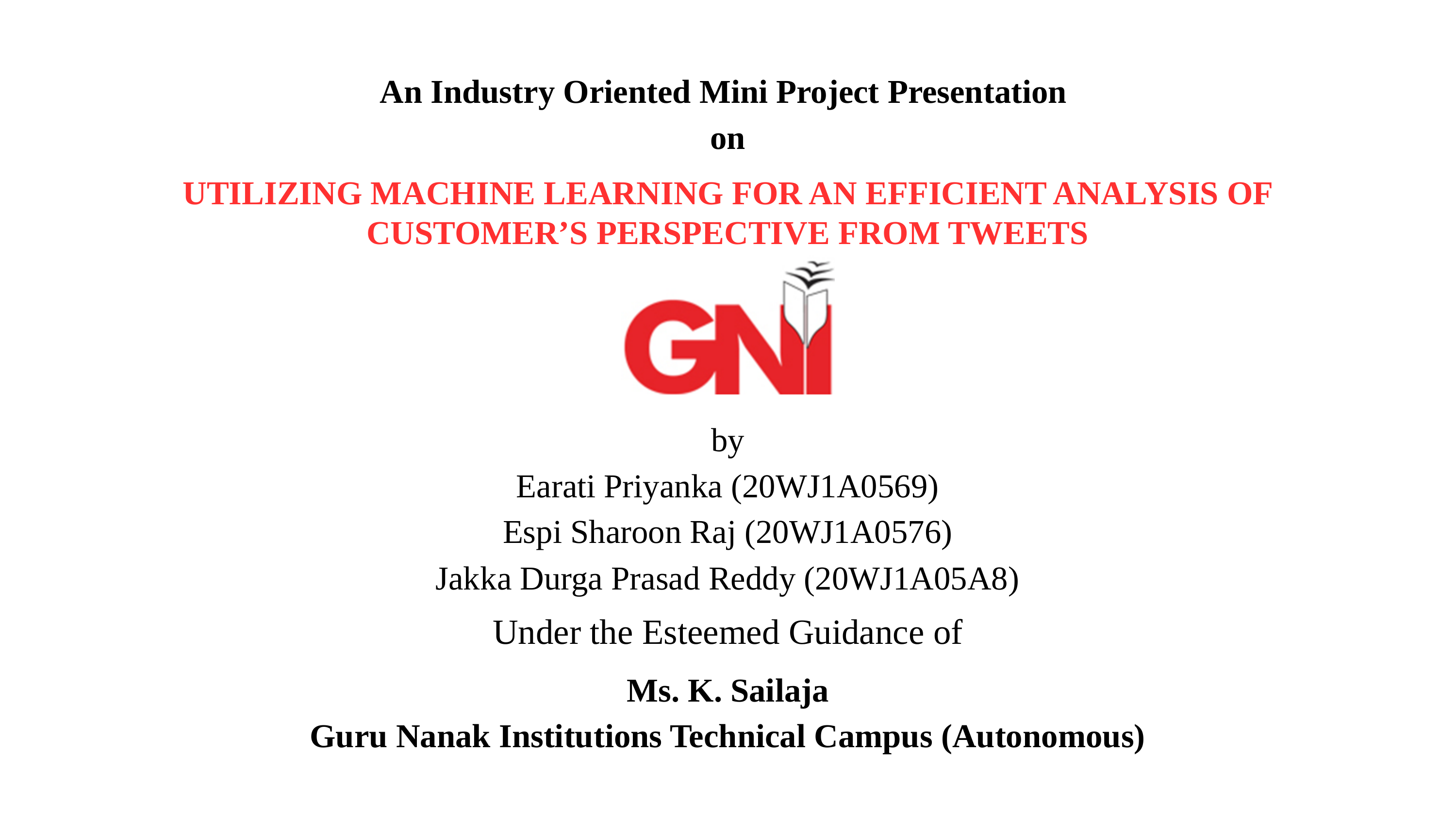

An Industry Oriented Mini Project Presentation
on
UTILIZING MACHINE LEARNING FOR AN EFFICIENT ANALYSIS OF CUSTOMER’S PERSPECTIVE FROM TWEETS

by
Earati Priyanka (20WJ1A0569)
Espi Sharoon Raj (20WJ1A0576)
Jakka Durga Prasad Reddy (20WJ1A05A8)
Under the Esteemed Guidance of
Ms. K. Sailaja
Guru Nanak Institutions Technical Campus (Autonomous)